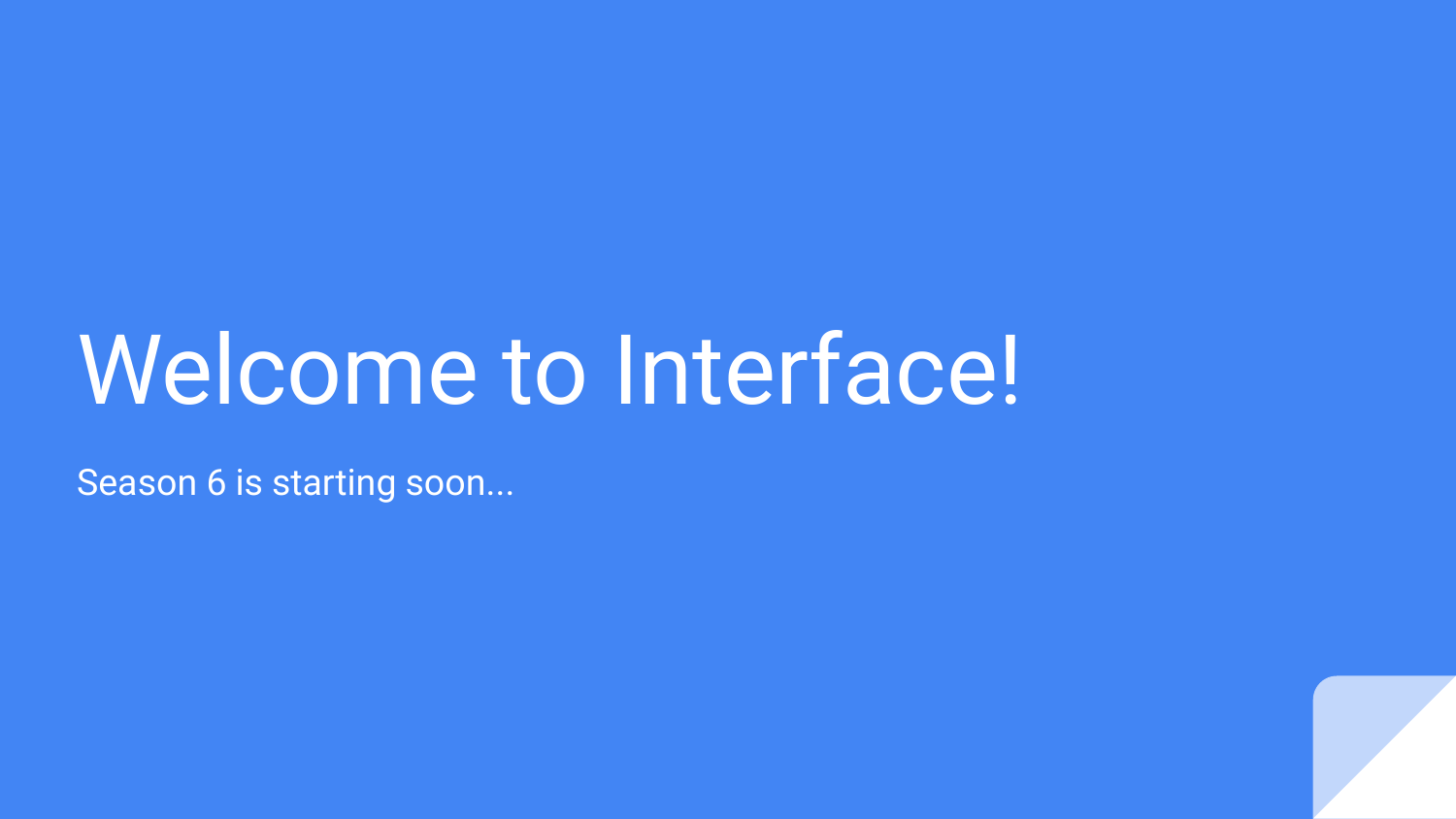

# Welcome to Interface!
Season 6 is starting soon...